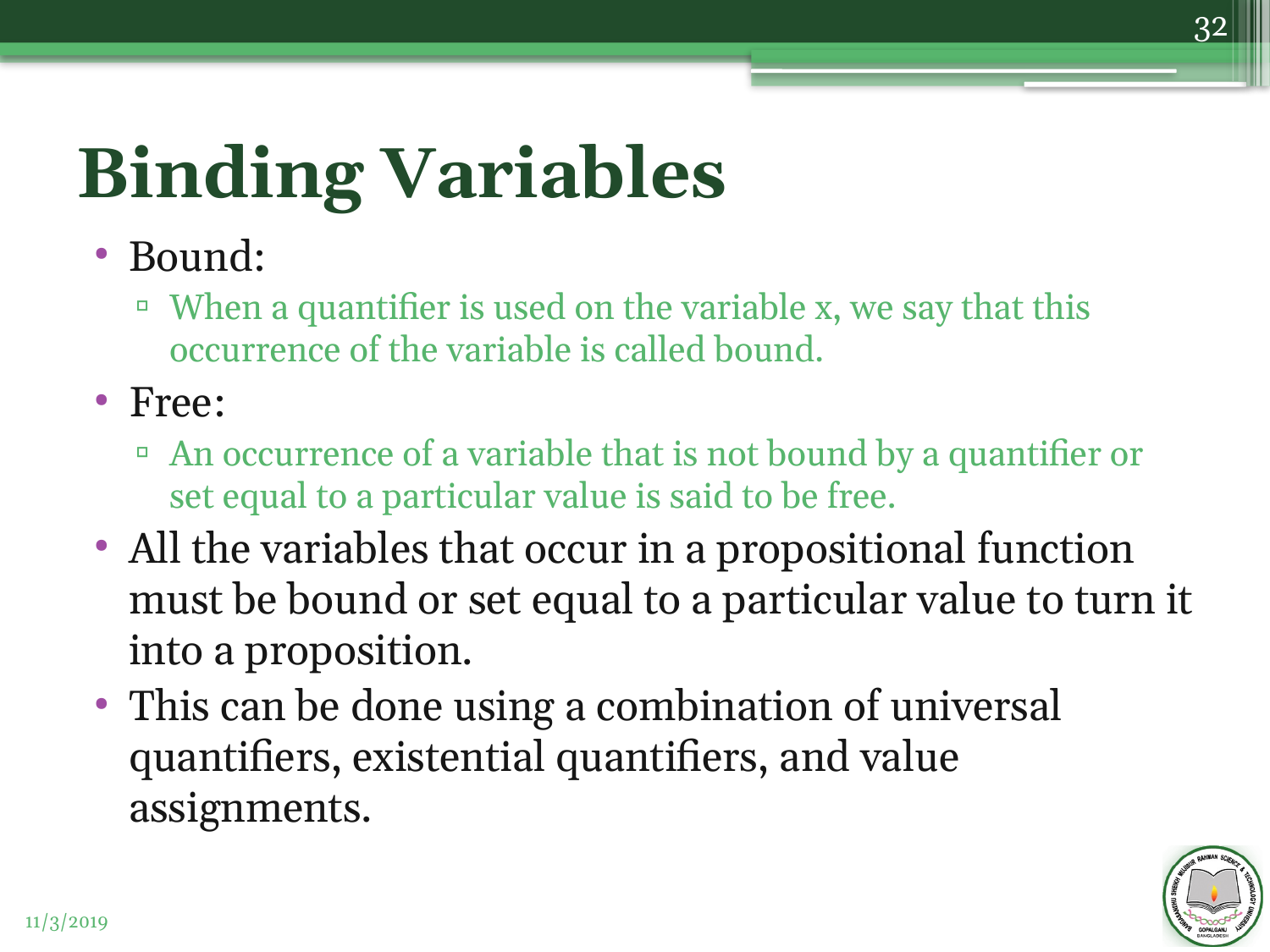

32
# Binding Variables
Bound:
When a quantifier is used on the variable x, we say that this occurrence of the variable is called bound.
Free:
An occurrence of a variable that is not bound by a quantifier or set equal to a particular value is said to be free.
All the variables that occur in a propositional function must be bound or set equal to a particular value to turn it into a proposition.
This can be done using a combination of universal quantifiers, existential quantifiers, and value assignments.

11/3/2019